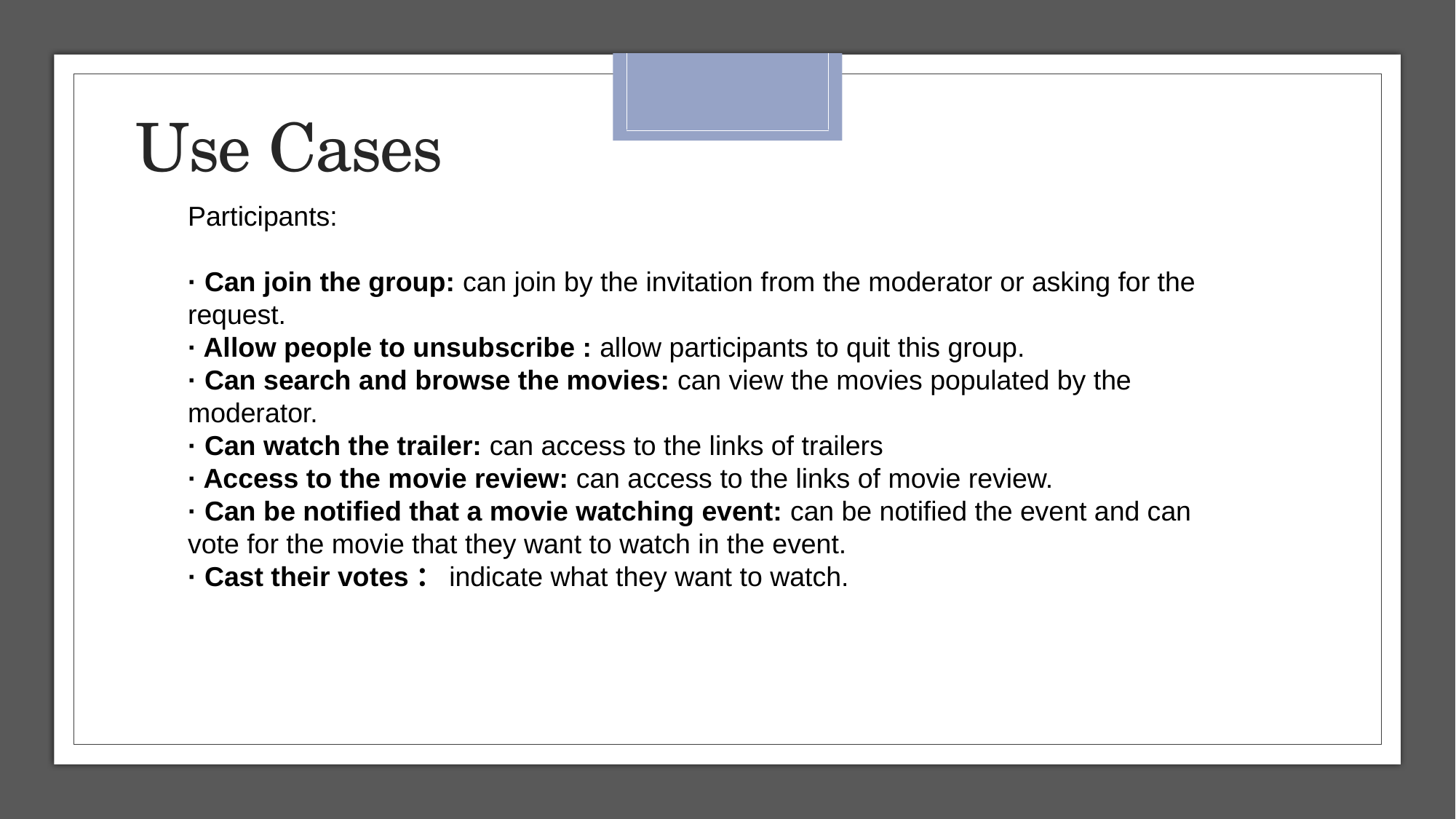

# Use Cases
Participants:

· Can join the group: can join by the invitation from the moderator or asking for the request.
· Allow people to unsubscribe : allow participants to quit this group.
· Can search and browse the movies: can view the movies populated by the moderator.
· Can watch the trailer: can access to the links of trailers
· Access to the movie review: can access to the links of movie review.
· Can be notified that a movie watching event: can be notified the event and can vote for the movie that they want to watch in the event.
· Cast their votes：indicate what they want to watch.